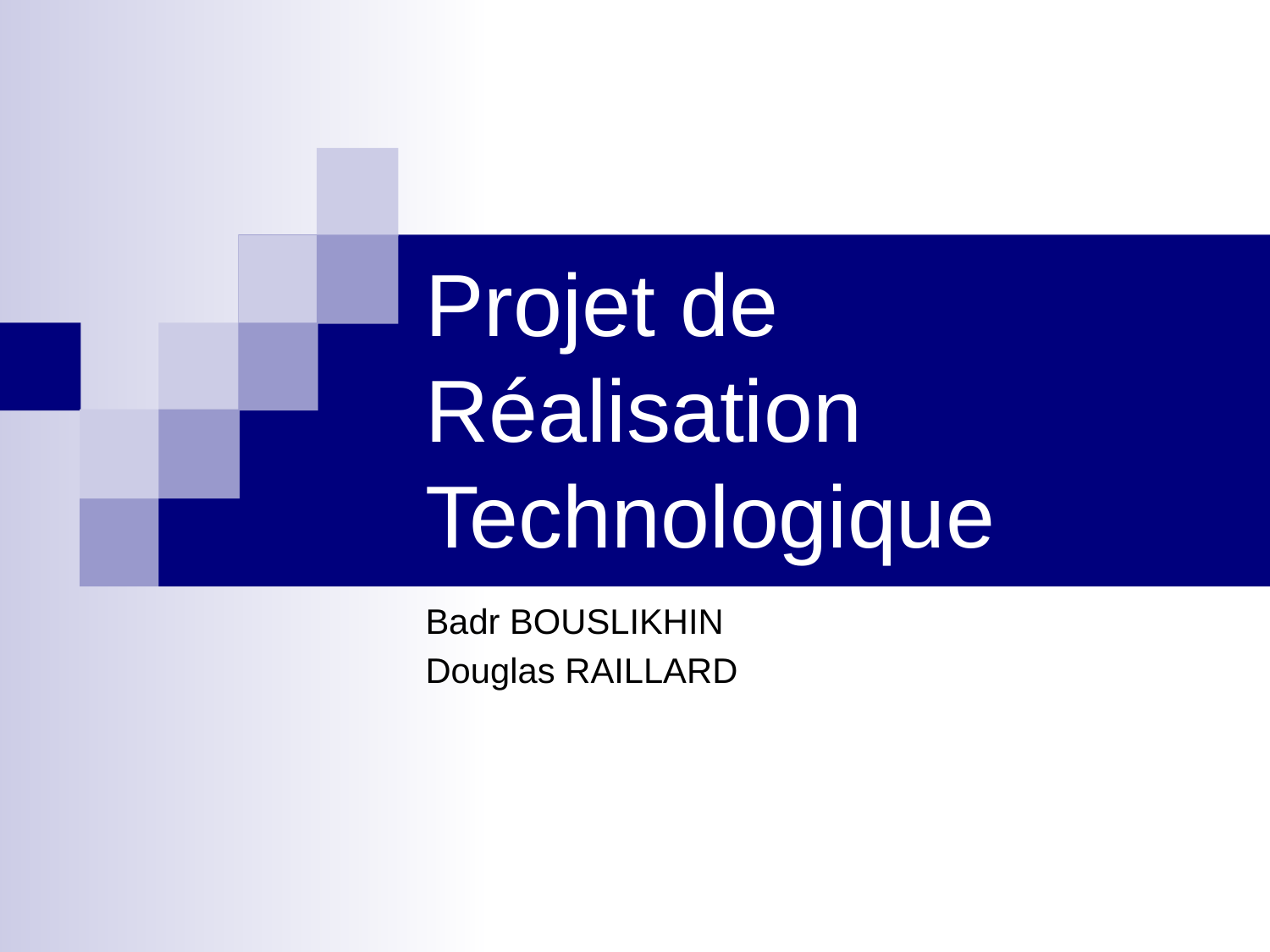

# Projet de Réalisation Technologique
Badr BOUSLIKHIN
Douglas RAILLARD